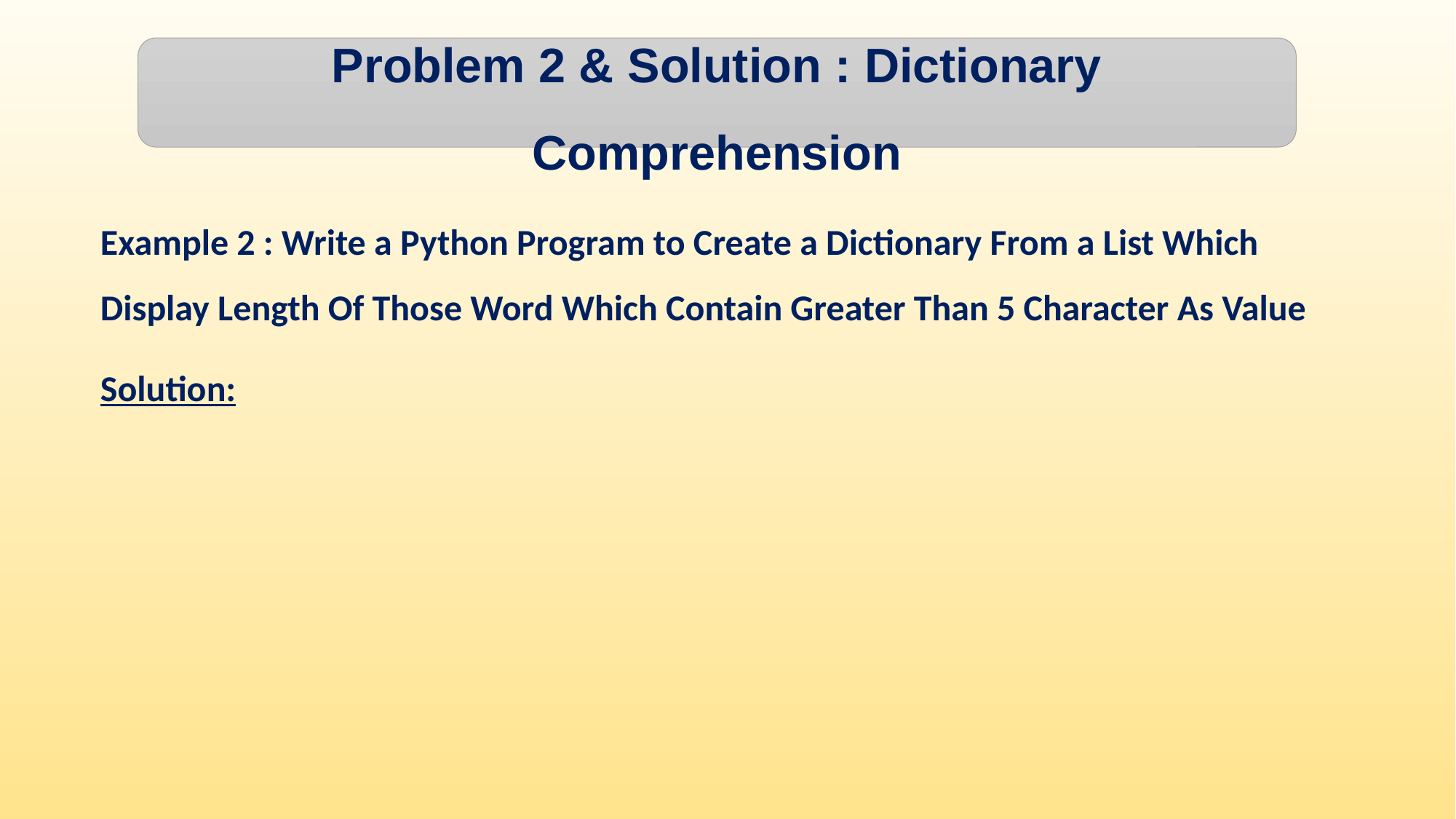

Problem 2 & Solution : Dictionary Comprehension
Example 2 : Write a Python Program to Create a Dictionary From a List Which Display Length Of Those Word Which Contain Greater Than 5 Character As Value
Solution: